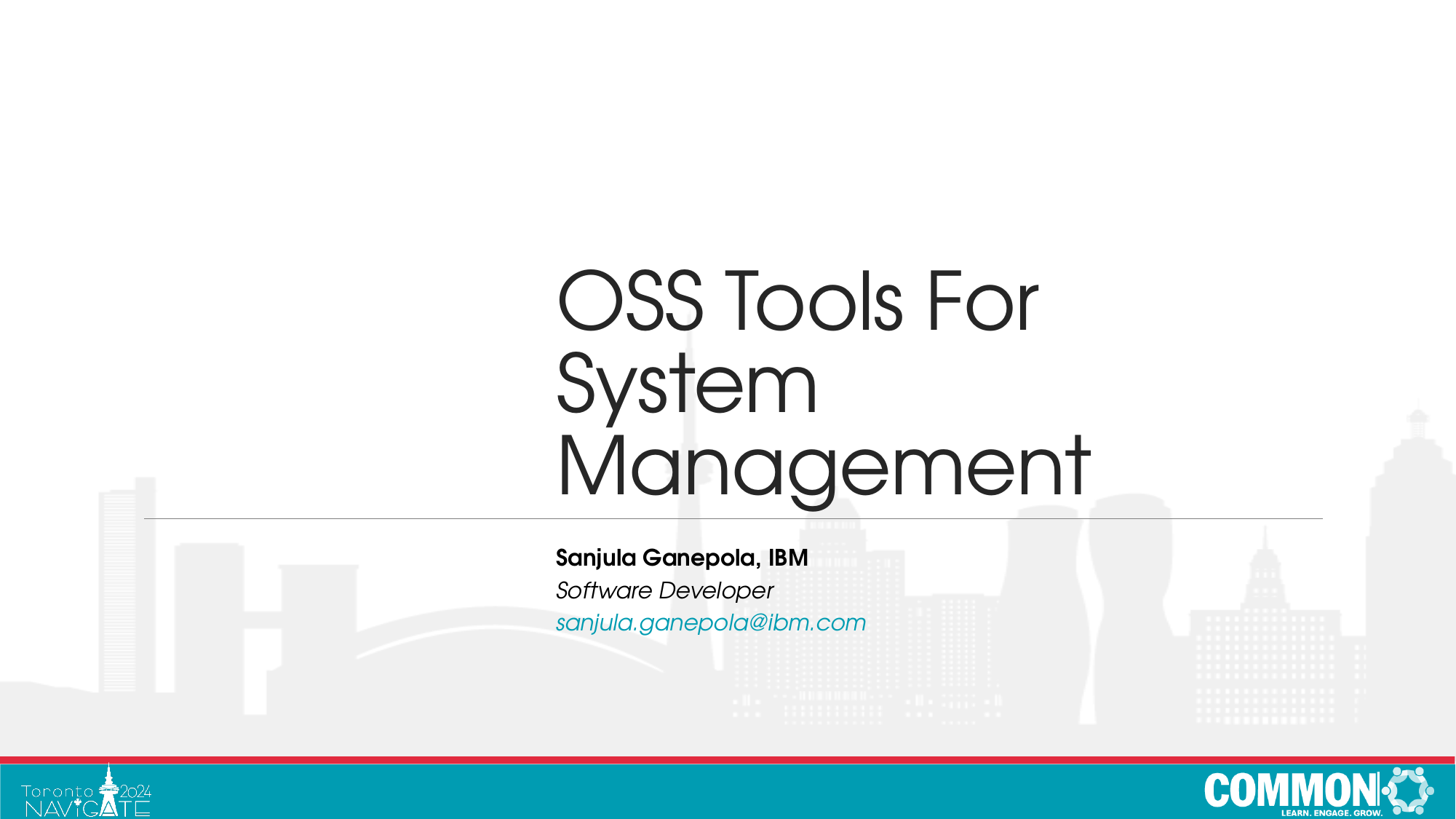

# OSS Tools For System Management
Sanjula Ganepola, IBM
Software Developer
sanjula.ganepola@ibm.com